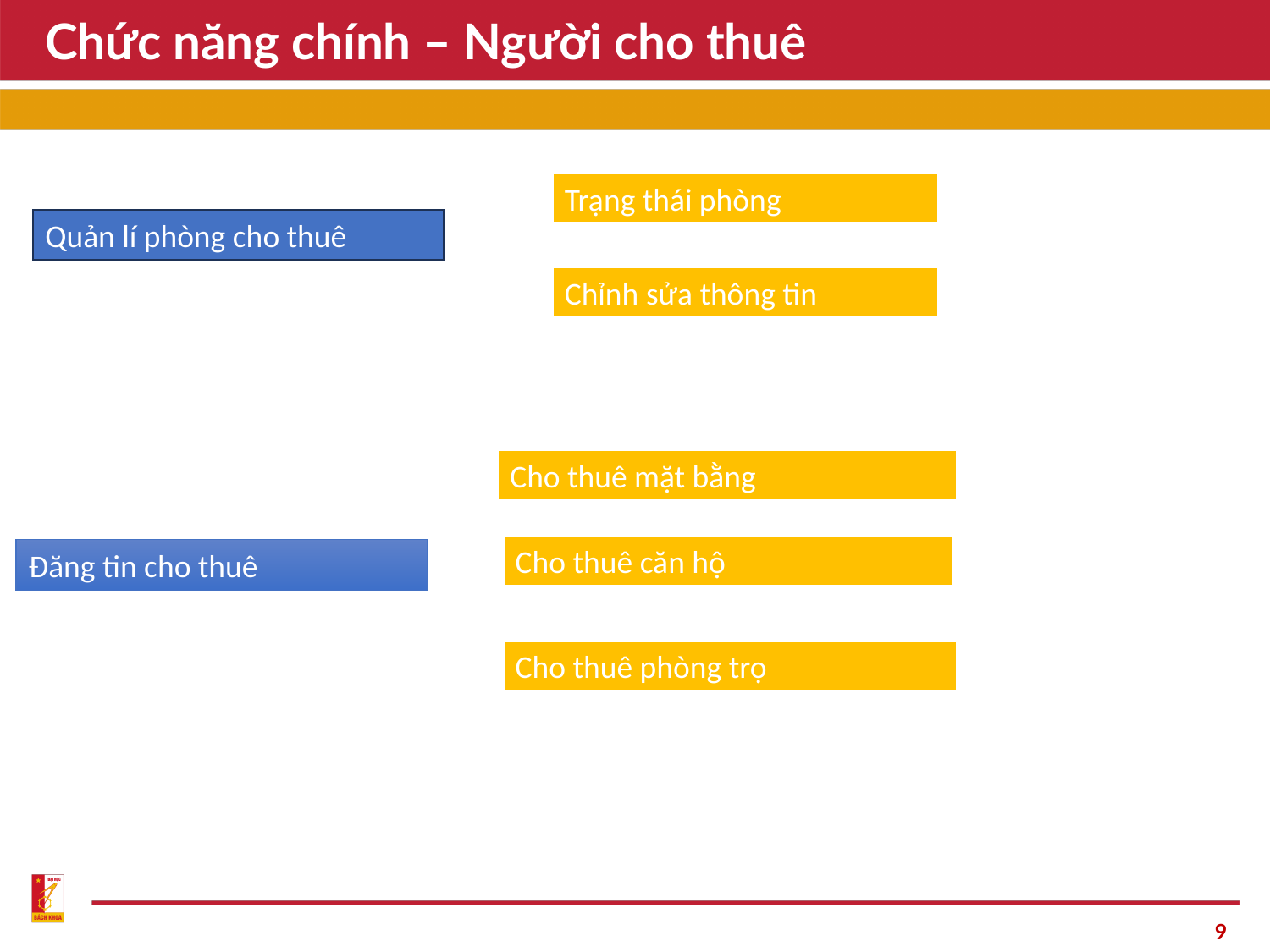

# Chức năng chính – Người cho thuê
Trạng thái phòng
Quản lí phòng cho thuê
Chỉnh sửa thông tin
Cho thuê mặt bằng
Cho thuê căn hộ
Đăng tin cho thuê
Cho thuê phòng trọ
9